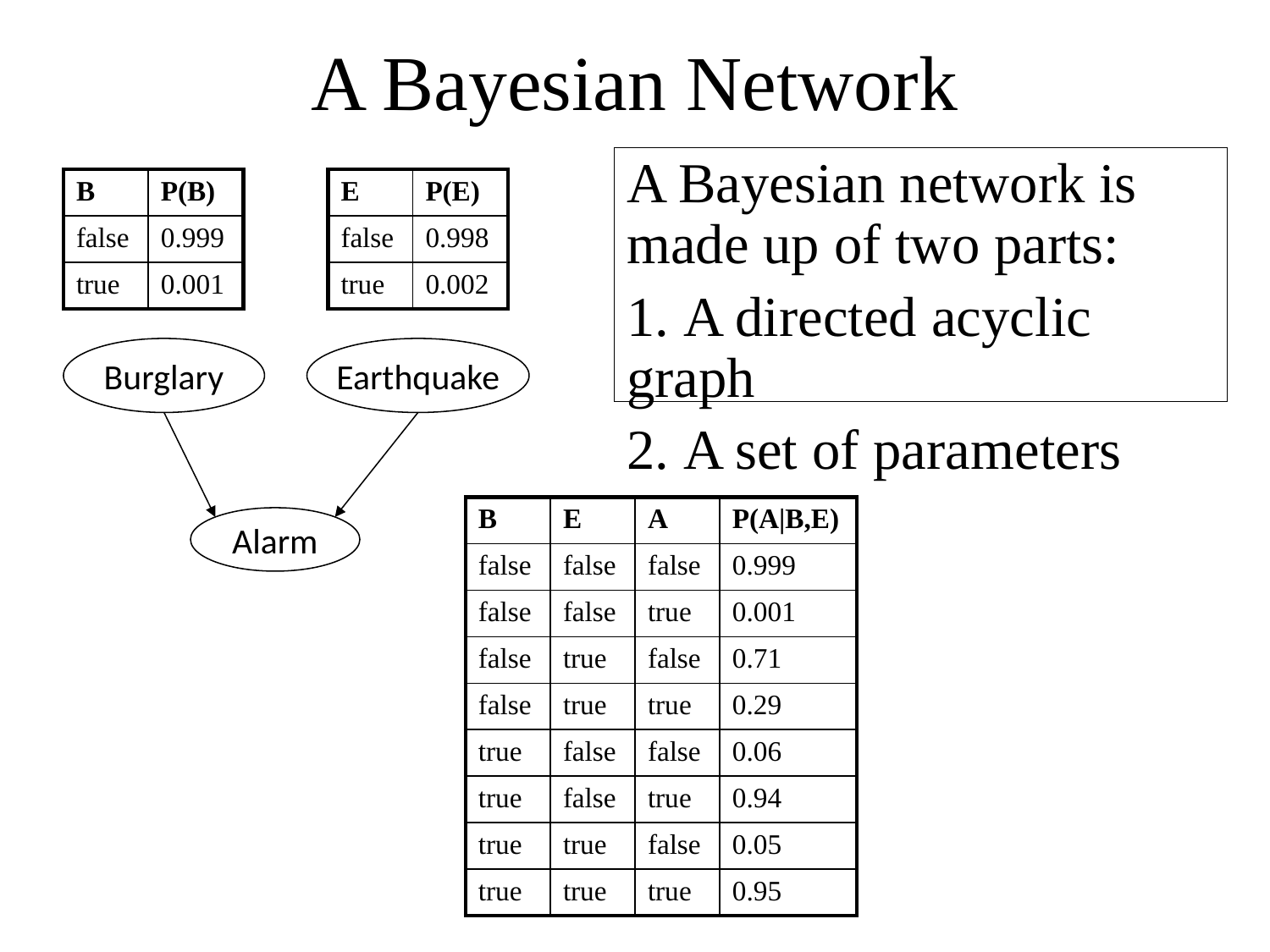

# A Bayesian Network
A Bayesian network is made up of two parts:
 A directed acyclic graph
 A set of parameters
| B | P(B) |
| --- | --- |
| false | 0.999 |
| true | 0.001 |
| E | P(E) |
| --- | --- |
| false | 0.998 |
| true | 0.002 |
Burglary
Earthquake
| B | E | A | P(A|B,E) |
| --- | --- | --- | --- |
| false | false | false | 0.999 |
| false | false | true | 0.001 |
| false | true | false | 0.71 |
| false | true | true | 0.29 |
| true | false | false | 0.06 |
| true | false | true | 0.94 |
| true | true | false | 0.05 |
| true | true | true | 0.95 |
Alarm